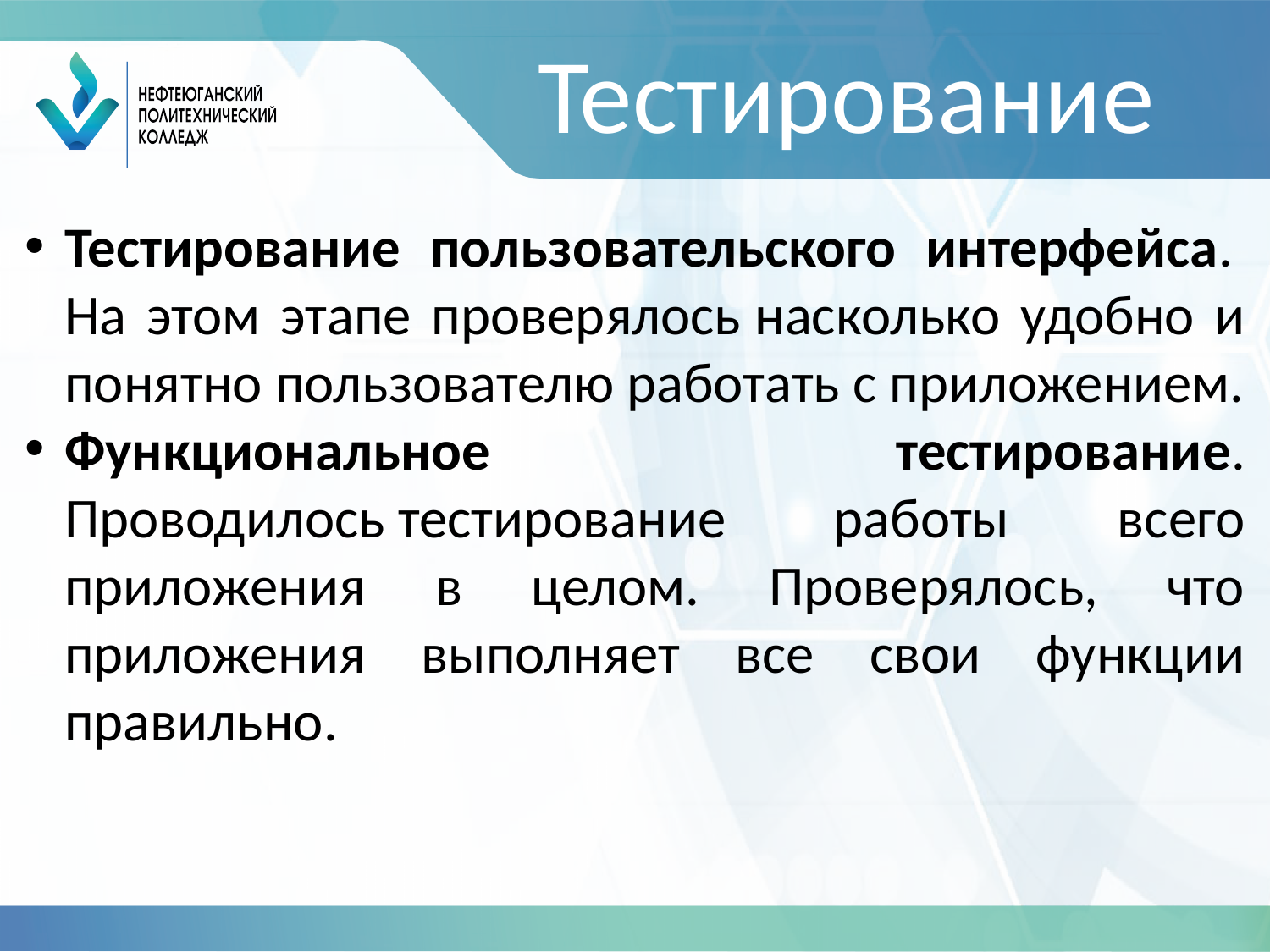

# Тестирование
Тестирование пользовательского интерфейса.  На этом этапе проверялось насколько удобно и понятно пользователю работать с приложением.
Функциональное тестирование. Проводилось тестирование работы всего приложения в целом. Проверялось, что приложения выполняет все свои функции правильно.